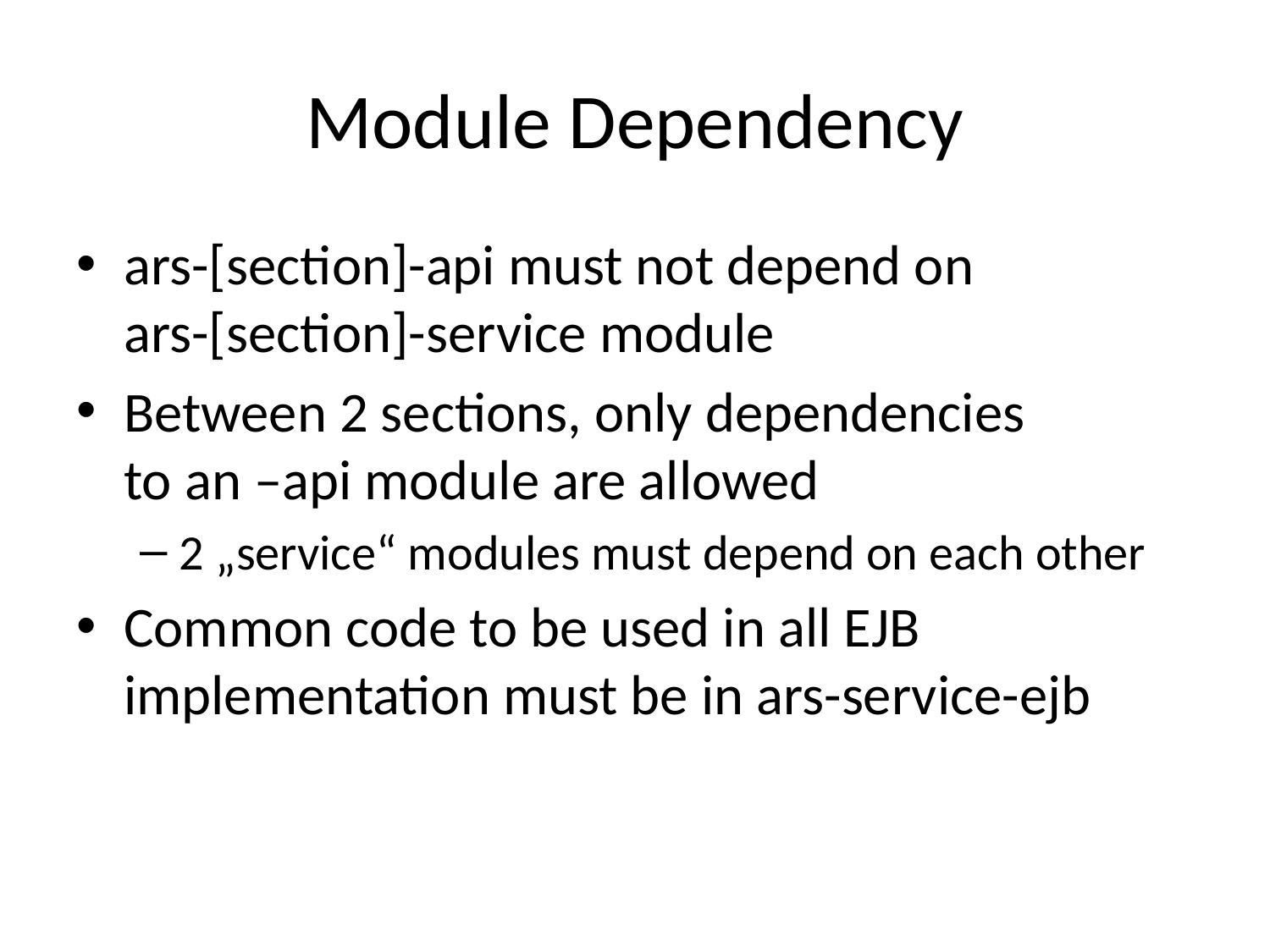

# Module Dependency
ars-[section]-api must not depend on
ars-[section]-service module
Between 2 sections, only dependencies
to an –api module are allowed
2 „service“ modules must depend on each other
Common code to be used in all EJB implementation must be in ars-service-ejb